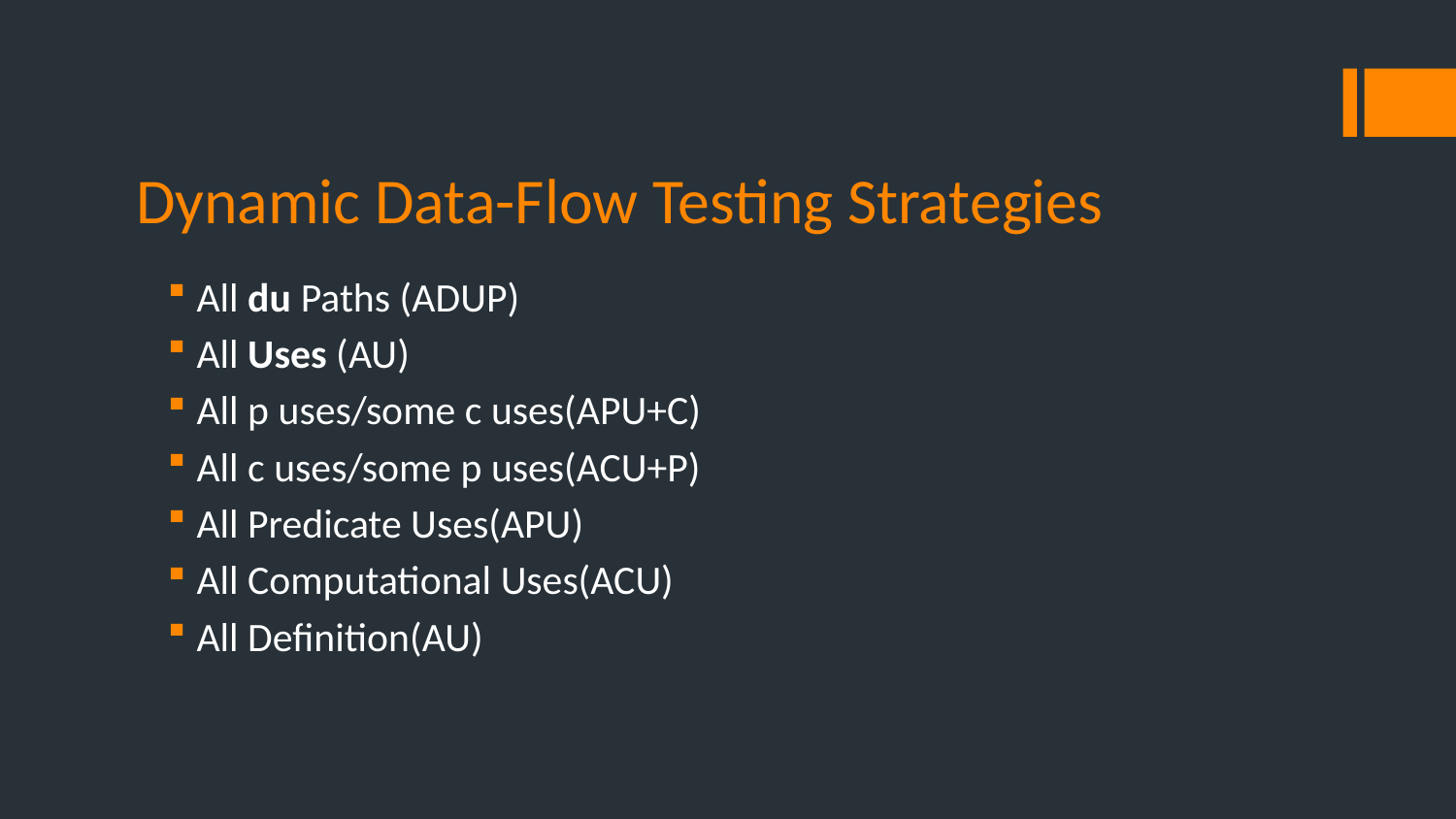

# Dynamic Data-Flow Testing Strategies
All du Paths (ADUP)
All Uses (AU)
All p uses/some c uses(APU+C)
All c uses/some p uses(ACU+P)
All Predicate Uses(APU)
All Computational Uses(ACU)
All Definition(AU)